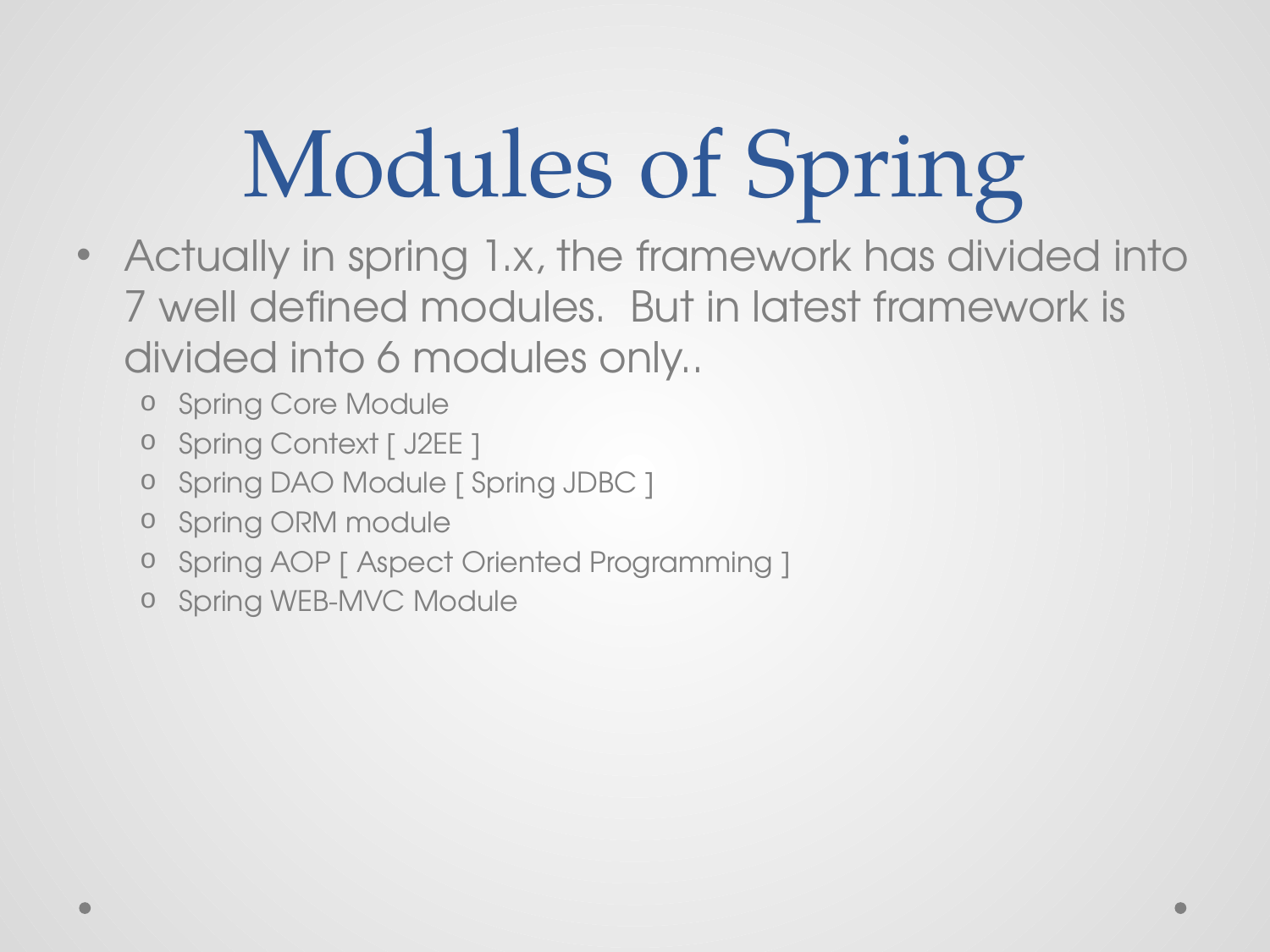

# Modules of Spring
Actually in spring 1.x, the framework has divided into 7 well defined modules.  But in latest framework is divided into 6 modules only..
Spring Core Module
Spring Context [ J2EE ]
Spring DAO Module [ Spring JDBC ]
Spring ORM module
Spring AOP [ Aspect Oriented Programming ]
Spring WEB-MVC Module